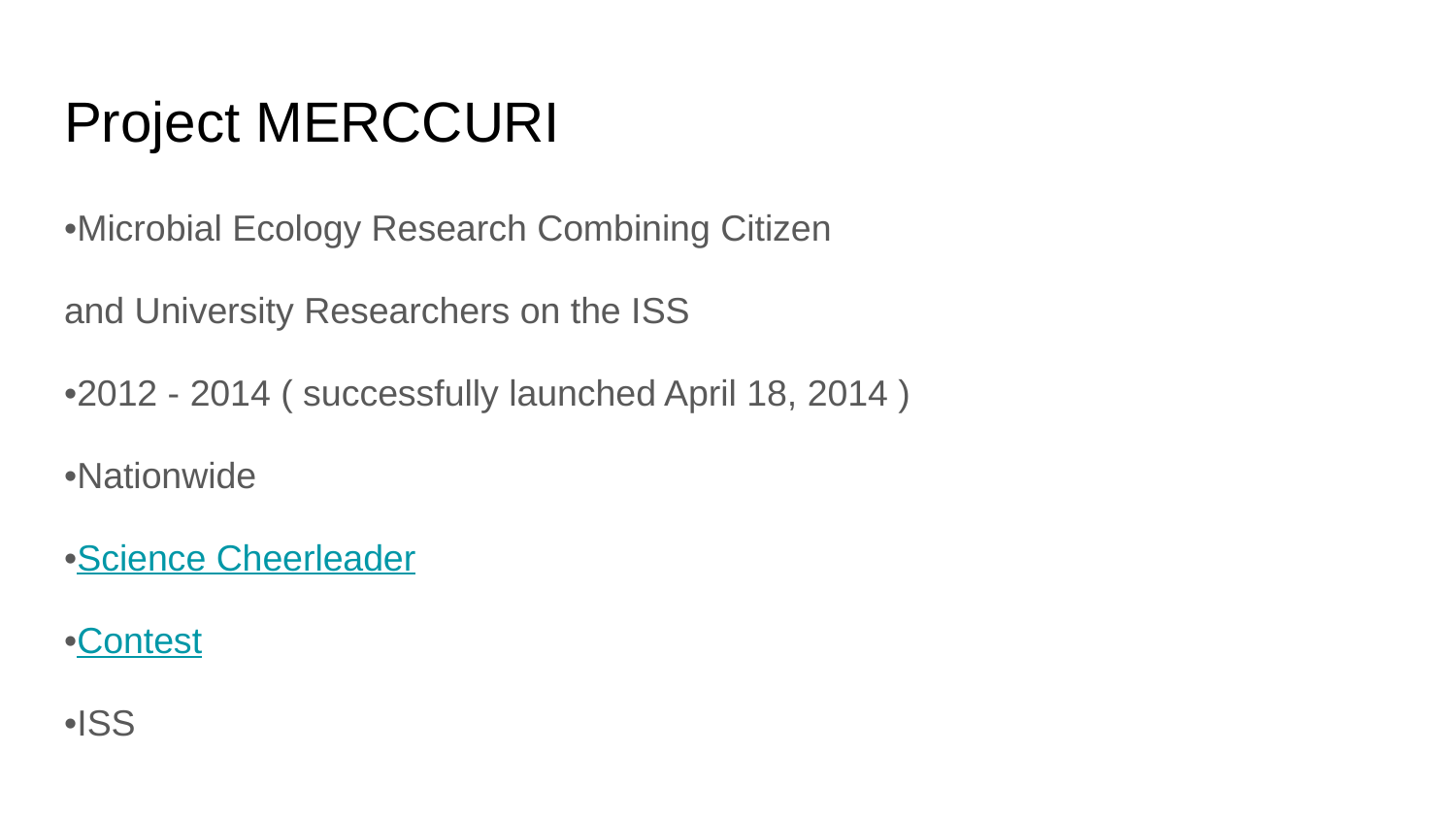

# Project MERCCURI
•Microbial Ecology Research Combining Citizen
and University Researchers on the ISS
•2012 - 2014 ( successfully launched April 18, 2014 )
•Nationwide
•Science Cheerleader
•Contest
•ISS